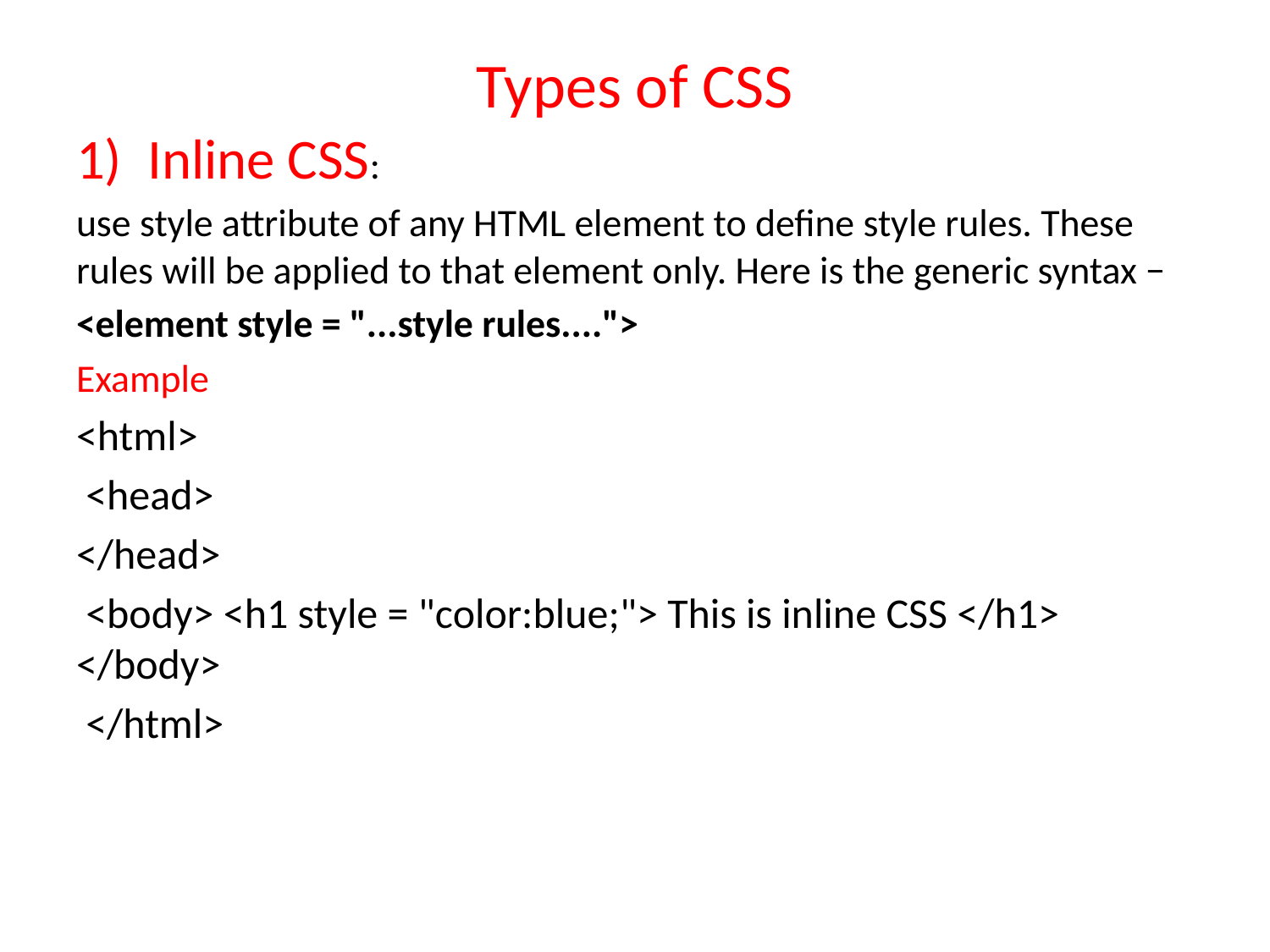

# Types of CSS
Inline CSS:
use style attribute of any HTML element to define style rules. These rules will be applied to that element only. Here is the generic syntax −
<element style = "...style rules....">
Example
<html>
 <head>
</head>
 <body> <h1 style = "color:blue;"> This is inline CSS </h1> </body>
 </html>